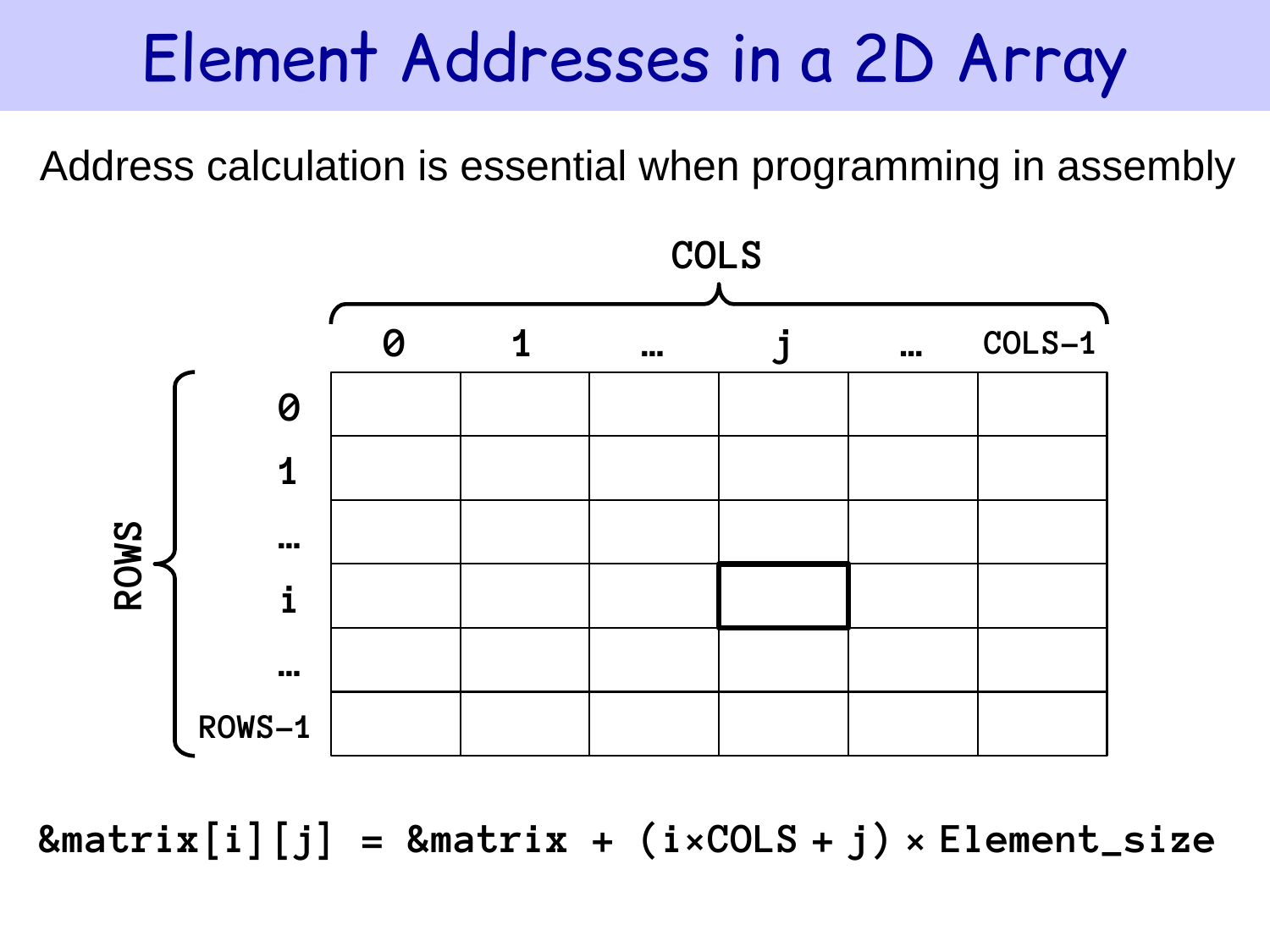

# Element Addresses in a 2D Array
Address calculation is essential when programming in assembly

COLS
0
1
…
j
…
COLS-1
ROWS

0

1

…

i

…

ROWS-1

&matrix[i][j] = &matrix + (i×COLS + j) × Element_size